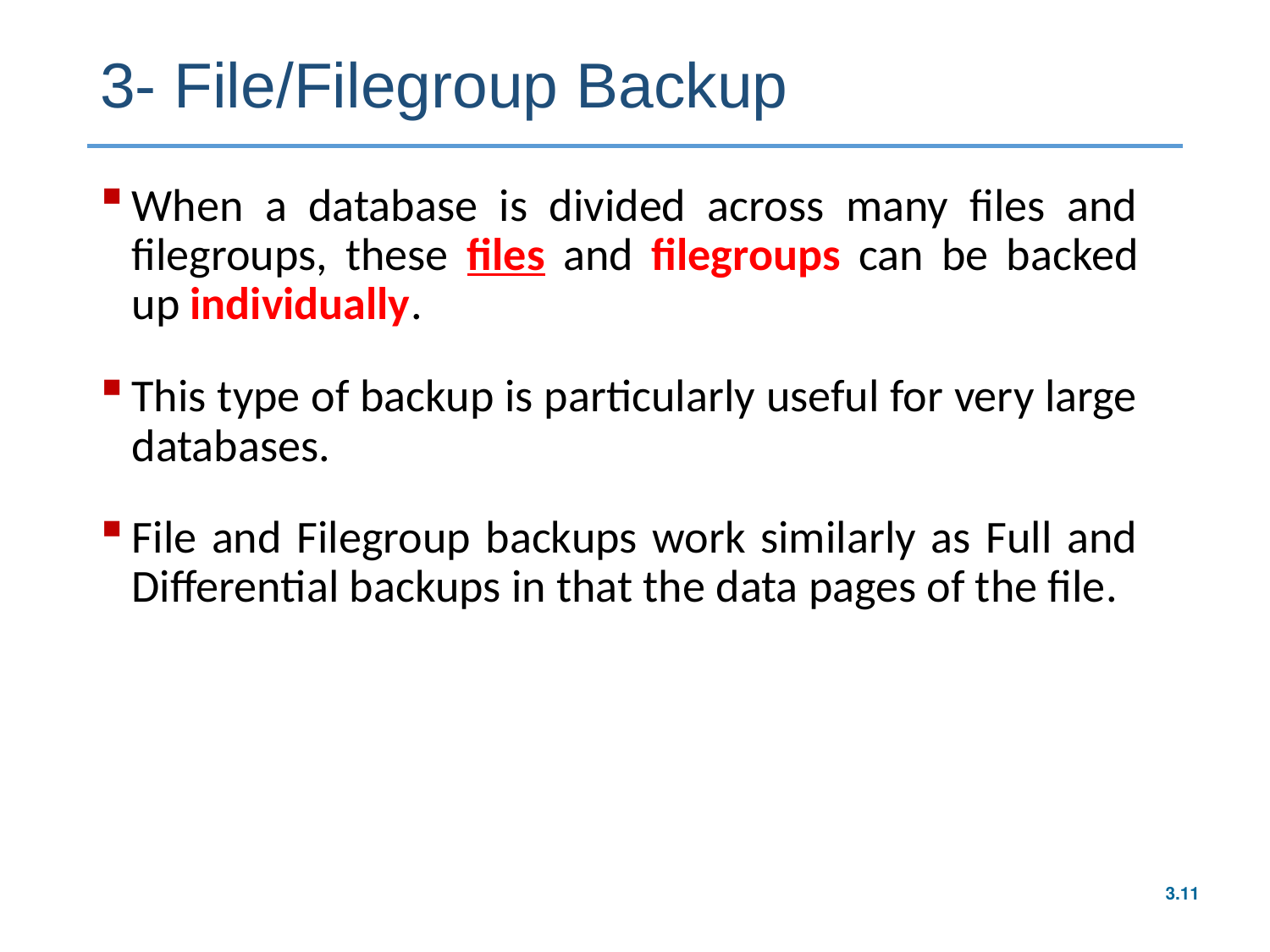

# 3- File/Filegroup Backup
When a database is divided across many files and filegroups, these files and filegroups can be backed up individually.
This type of backup is particularly useful for very large databases.
File and Filegroup backups work similarly as Full and Differential backups in that the data pages of the file.